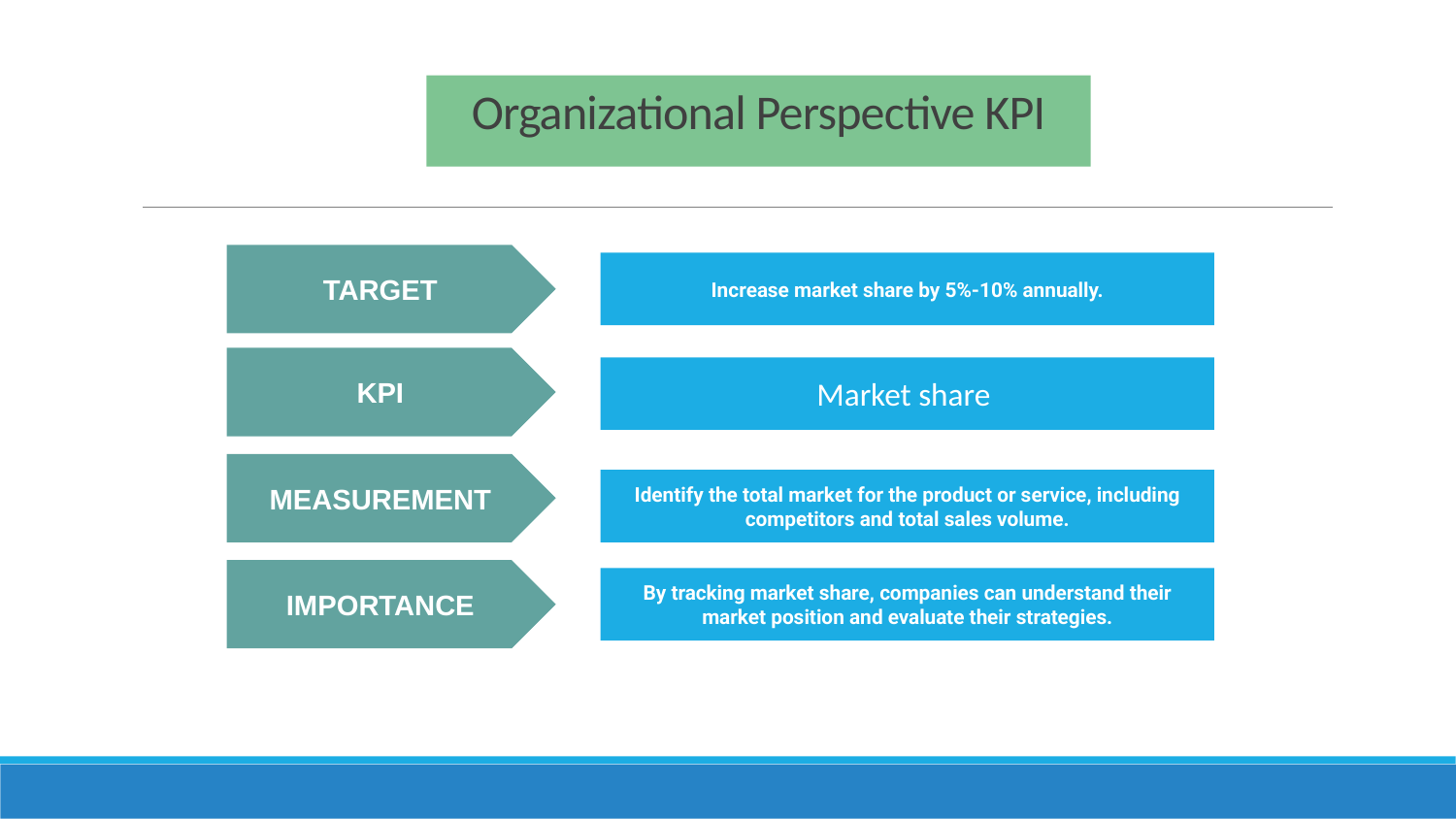

# Organizational Perspective KPI
TARGET
Increase market share by 5%-10% annually.
KPI
Market share
MEASUREMENT
Identify the total market for the product or service, including competitors and total sales volume.
IMPORTANCE
By tracking market share, companies can understand their market position and evaluate their strategies.